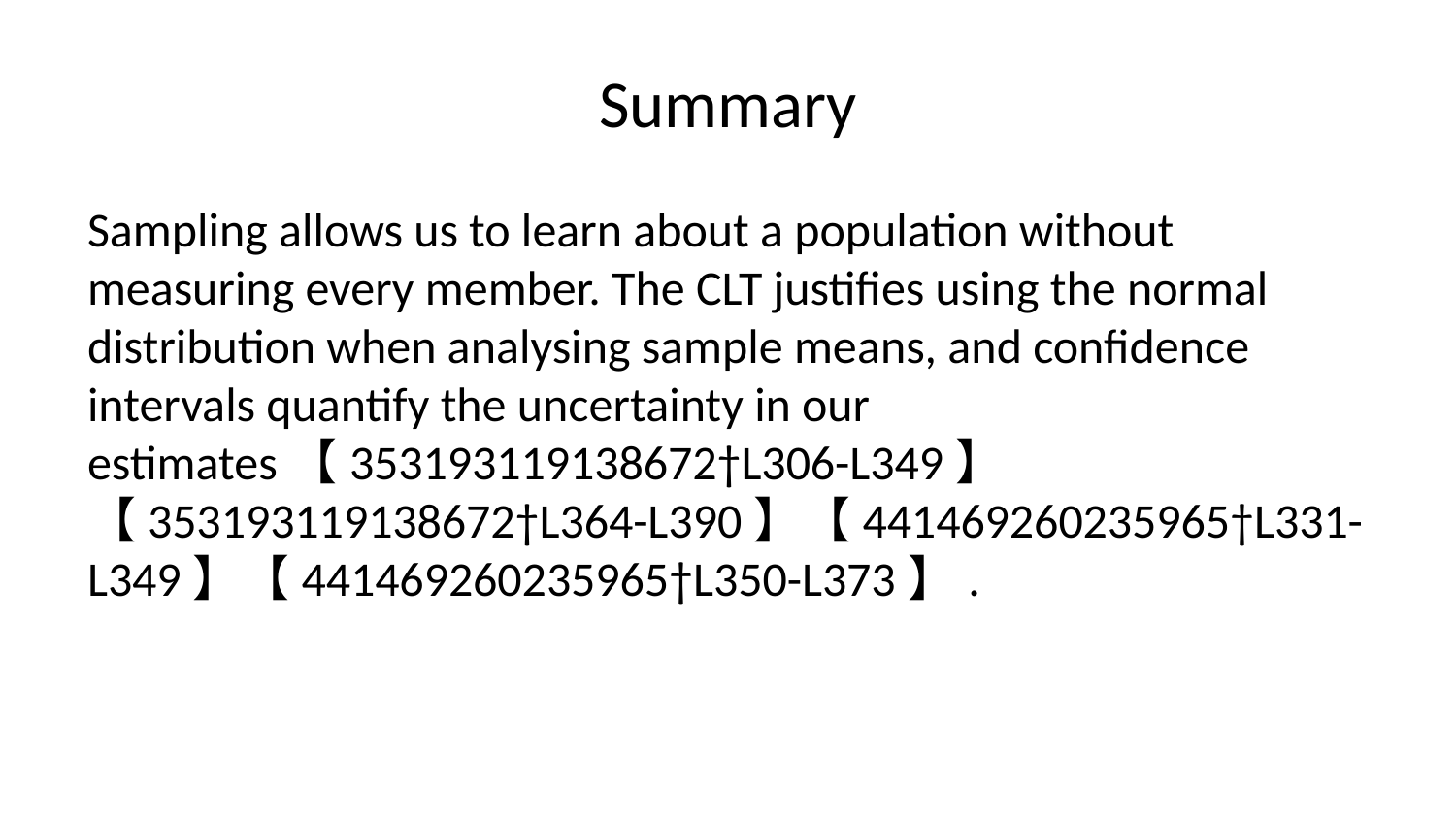

# Summary
Sampling allows us to learn about a population without measuring every member. The CLT justifies using the normal distribution when analysing sample means, and confidence intervals quantify the uncertainty in our estimates【353193119138672†L306-L349】【353193119138672†L364-L390】【441469260235965†L331-L349】【441469260235965†L350-L373】.